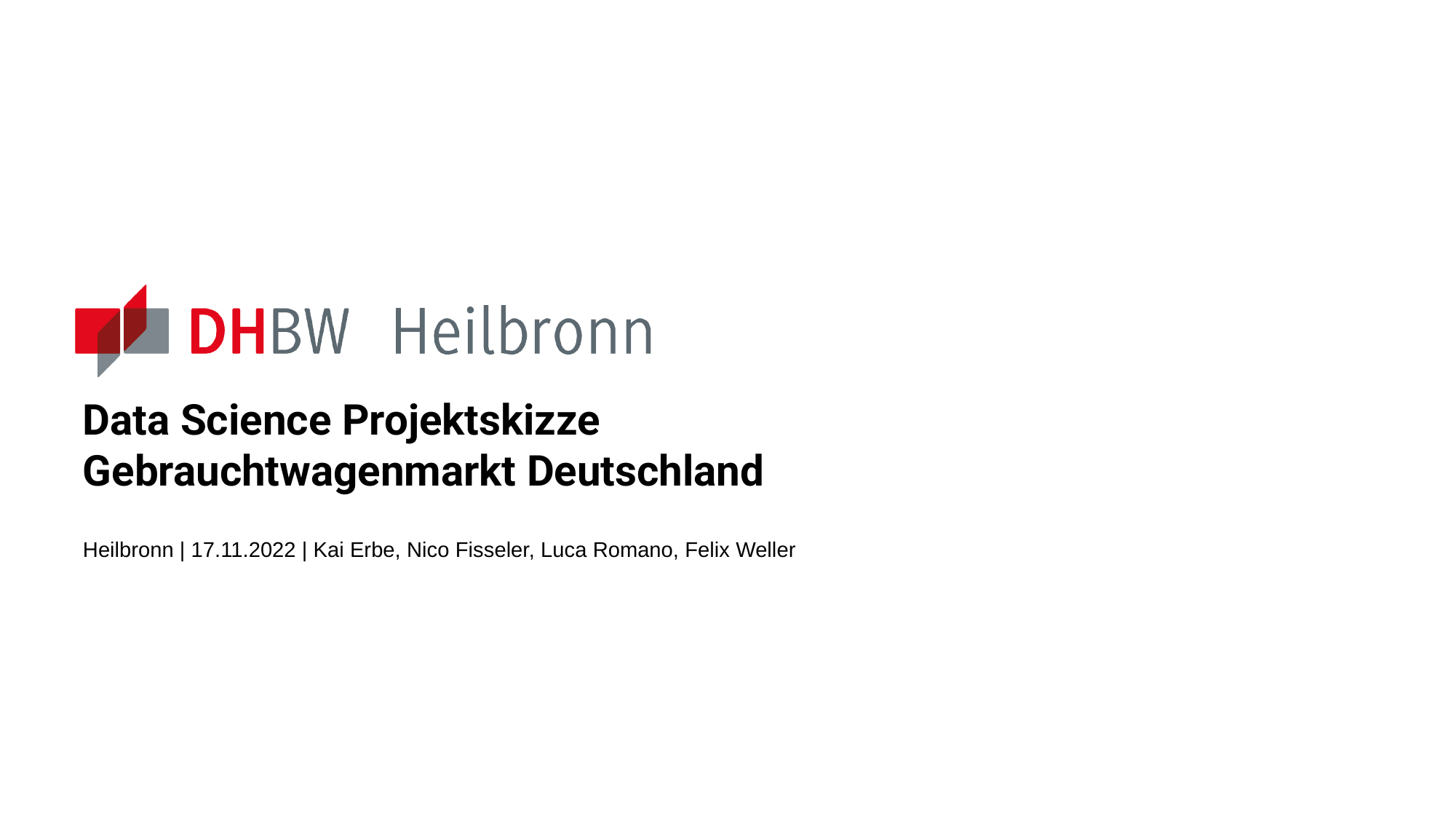

# Data Science Projektskizze Gebrauchtwagenmarkt Deutschland
Heilbronn | 17.11.2022 | Kai Erbe, Nico Fisseler, Luca Romano, Felix Weller